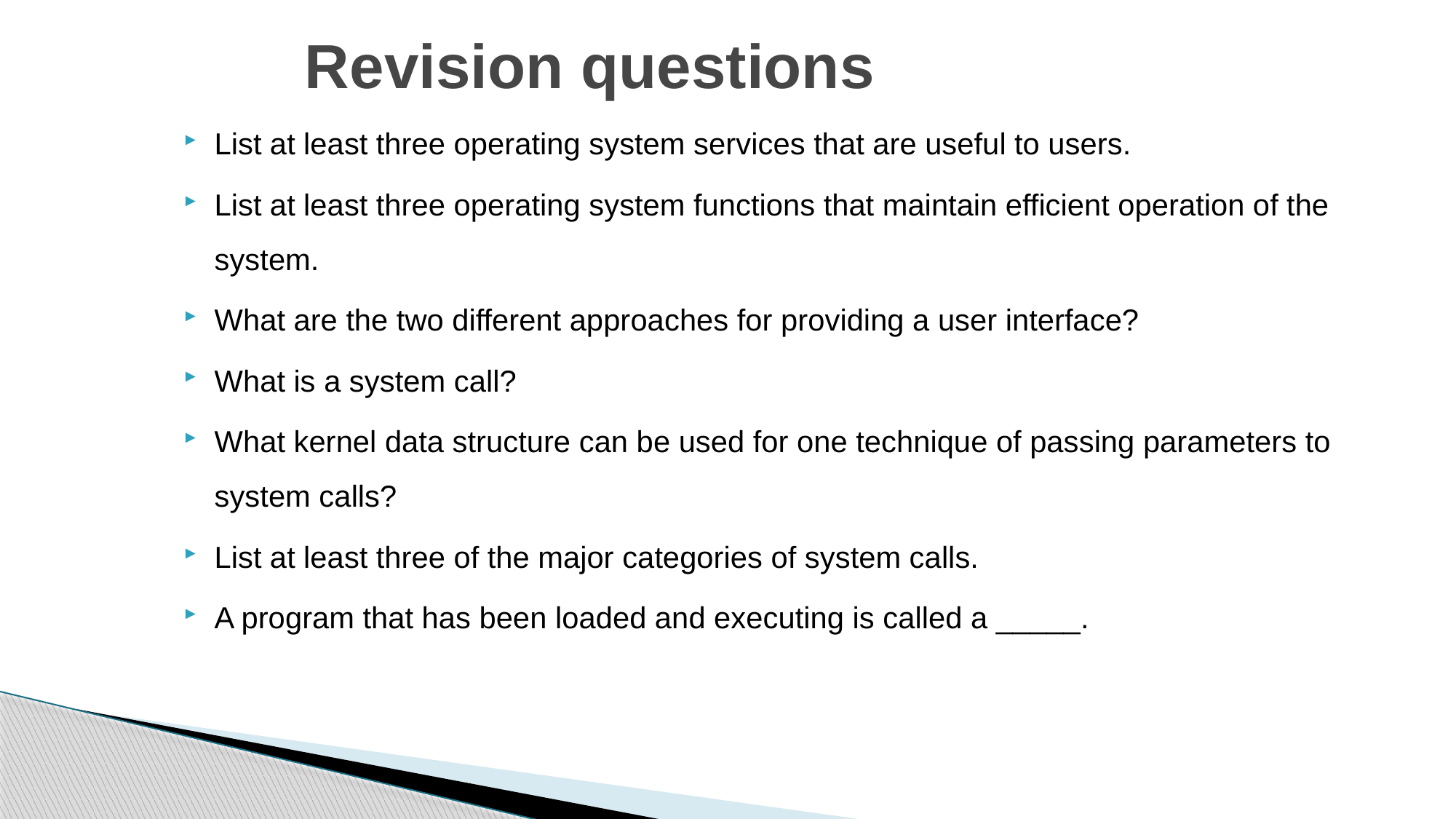

# Revision questions
List at least three operating system services that are useful to users.
List at least three operating system functions that maintain efficient operation of the system.
What are the two different approaches for providing a user interface?
What is a system call?
What kernel data structure can be used for one technique of passing parameters to system calls?
List at least three of the major categories of system calls.
A program that has been loaded and executing is called a _____.